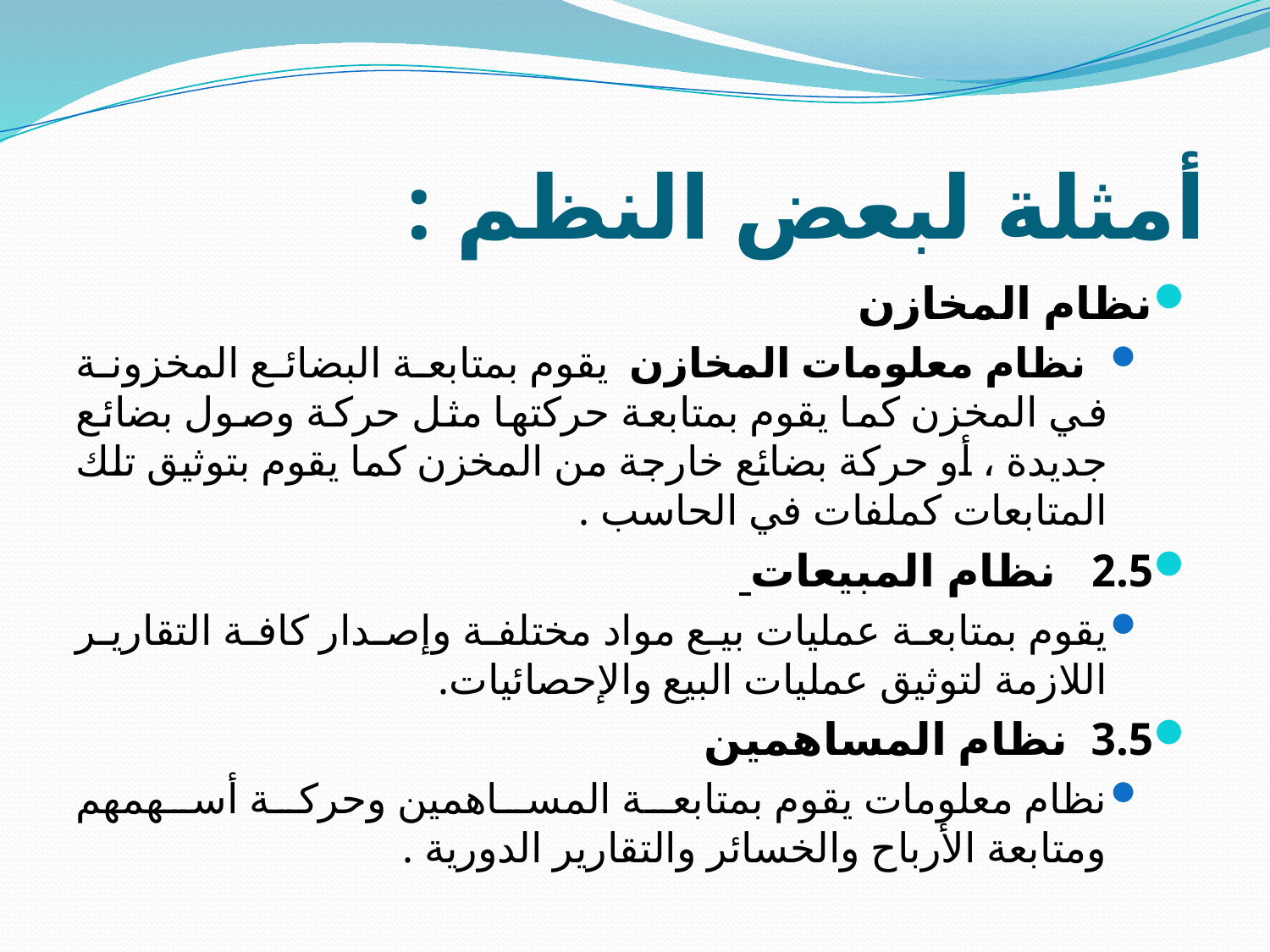

# أمثلة لبعض النظم :
نظام المخازن
  نظام معلومات المخازن  يقوم بمتابعة البضائع المخزونة في المخزن كما يقوم بمتابعة حركتها مثل حركة وصول بضائع جديدة ، أو حركة بضائع خارجة من المخزن كما يقوم بتوثيق تلك المتابعات كملفات في الحاسب .
2.5   نظام المبيعات
يقوم بمتابعة عمليات بيع مواد مختلفة وإصدار كافة التقارير اللازمة لتوثيق عمليات البيع والإحصائيات.
3.5  نظام المساهمين
نظام معلومات يقوم بمتابعة المساهمين وحركة أسهمهم ومتابعة الأرباح والخسائر والتقارير الدورية .